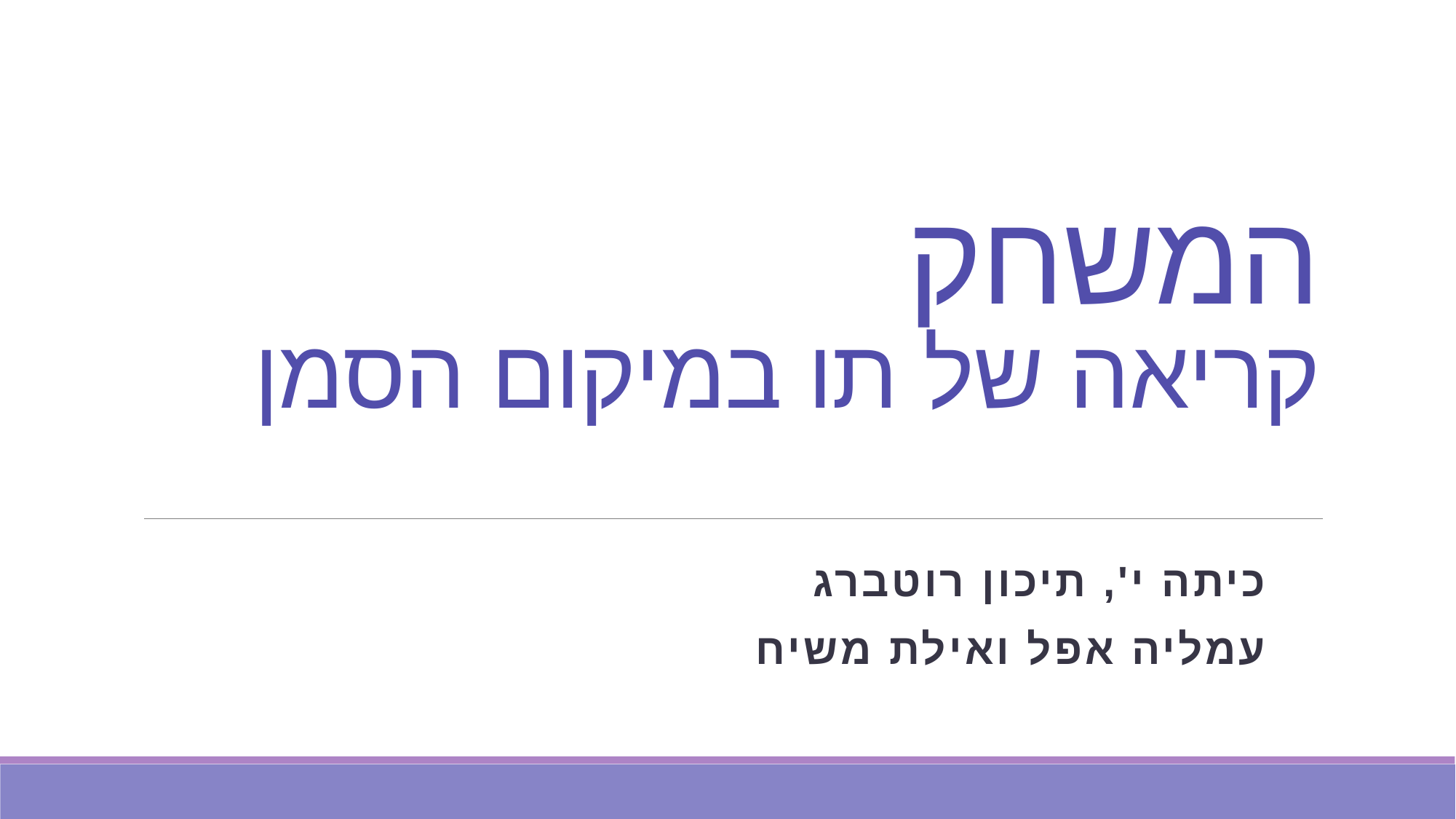

# המשחק קריאה של תו במיקום הסמן
כיתה י', תיכון רוטברג
עמליה אפל ואילת משיח